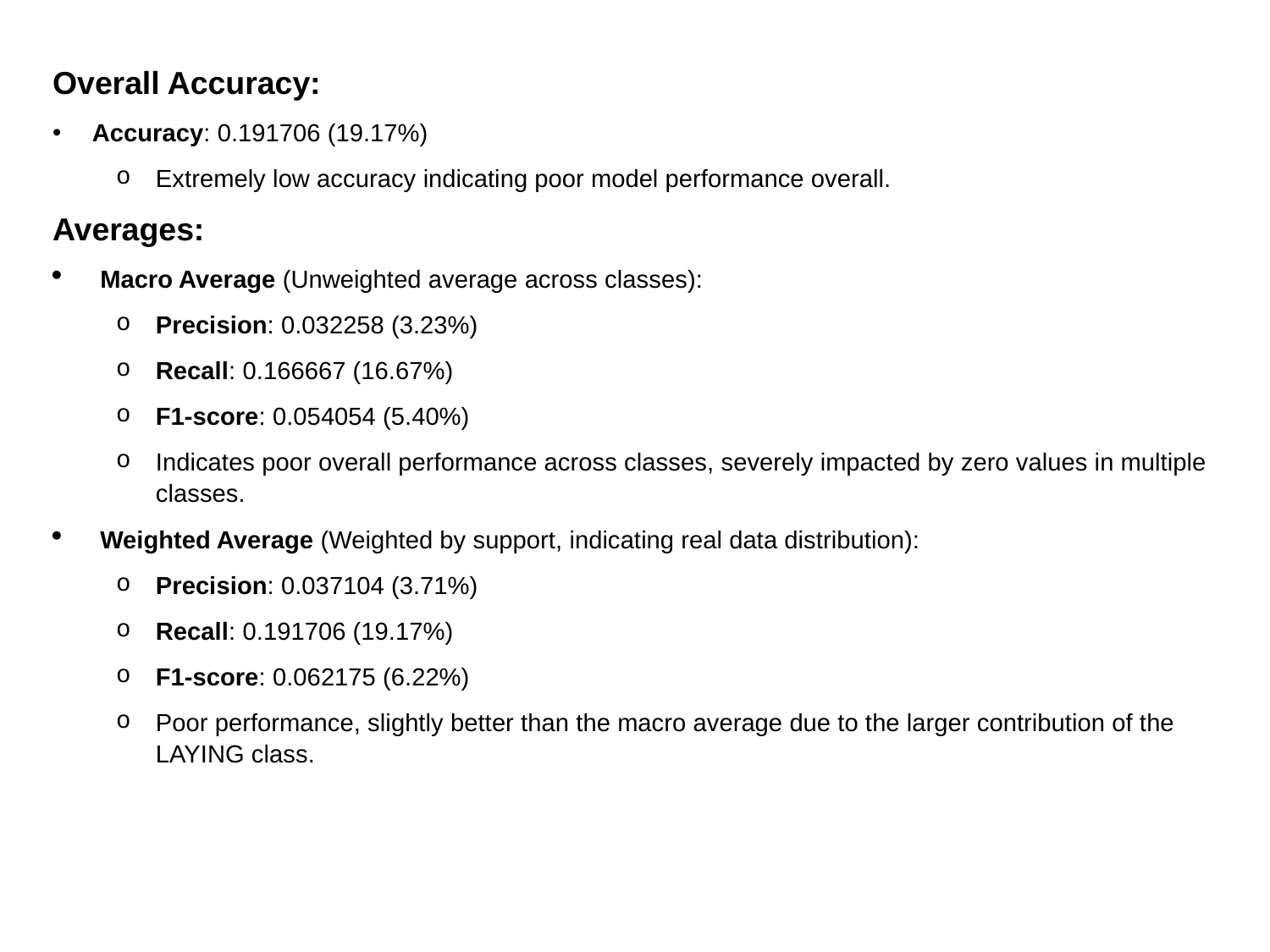

Overall Accuracy:
Accuracy: 0.191706 (19.17%)
Extremely low accuracy indicating poor model performance overall.
Averages:
Macro Average (Unweighted average across classes):
Precision: 0.032258 (3.23%)
Recall: 0.166667 (16.67%)
F1-score: 0.054054 (5.40%)
Indicates poor overall performance across classes, severely impacted by zero values in multiple classes.
Weighted Average (Weighted by support, indicating real data distribution):
Precision: 0.037104 (3.71%)
Recall: 0.191706 (19.17%)
F1-score: 0.062175 (6.22%)
Poor performance, slightly better than the macro average due to the larger contribution of the LAYING class.